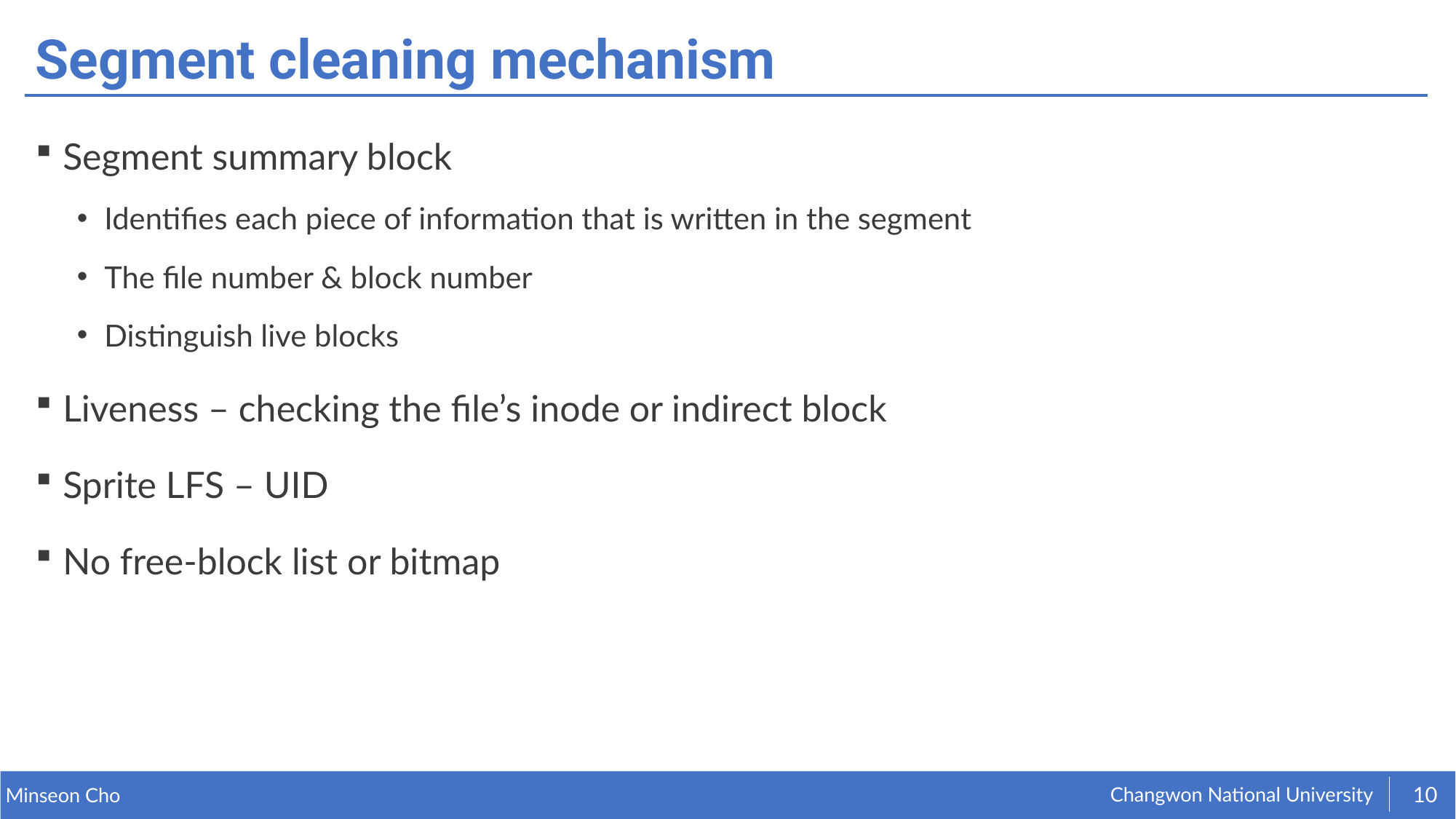

# Segment cleaning mechanism
Segment summary block
Identifies each piece of information that is written in the segment
The file number & block number
Distinguish live blocks
Liveness – checking the file’s inode or indirect block
Sprite LFS – UID
No free-block list or bitmap
10